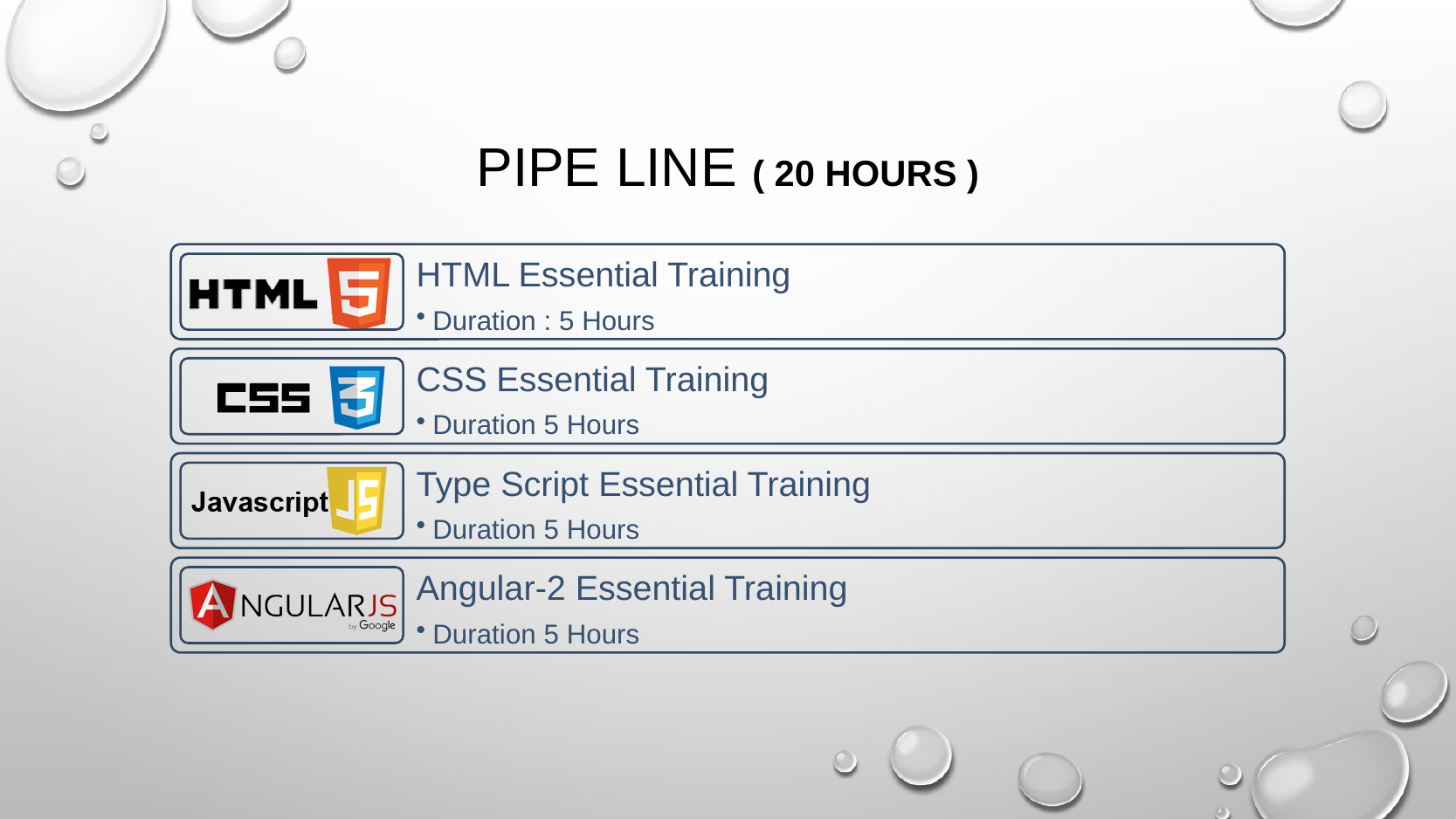

# Pipe Line ( 20 Hours )
HTML Essential Training
Duration : 5 Hours
CSS Essential Training
Duration 5 Hours
Type Script Essential Training
Duration 5 Hours
Angular-2 Essential Training
Duration 5 Hours